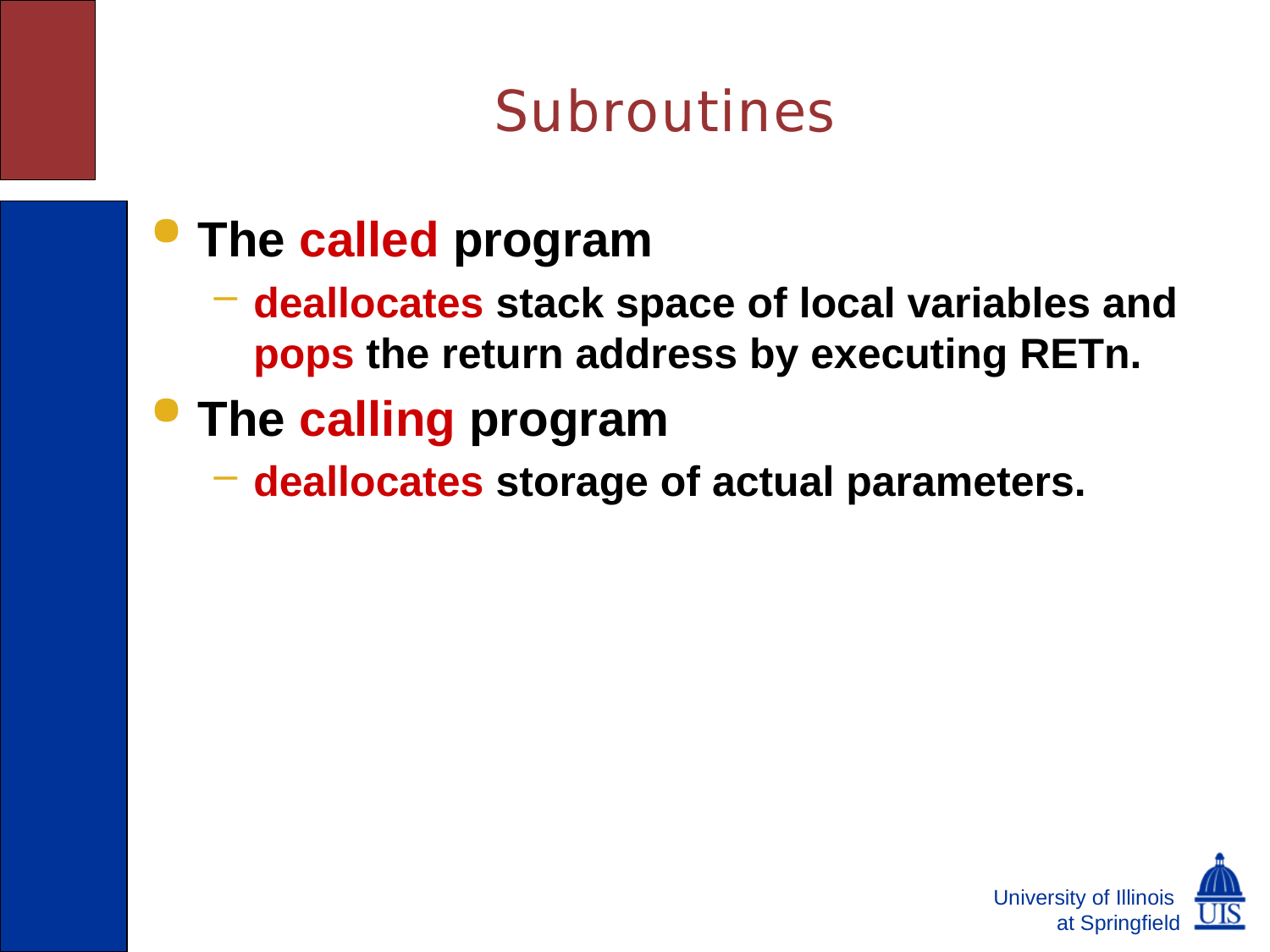

# Subroutines
The called program
deallocates stack space of local variables and pops the return address by executing RETn.
The calling program
deallocates storage of actual parameters.